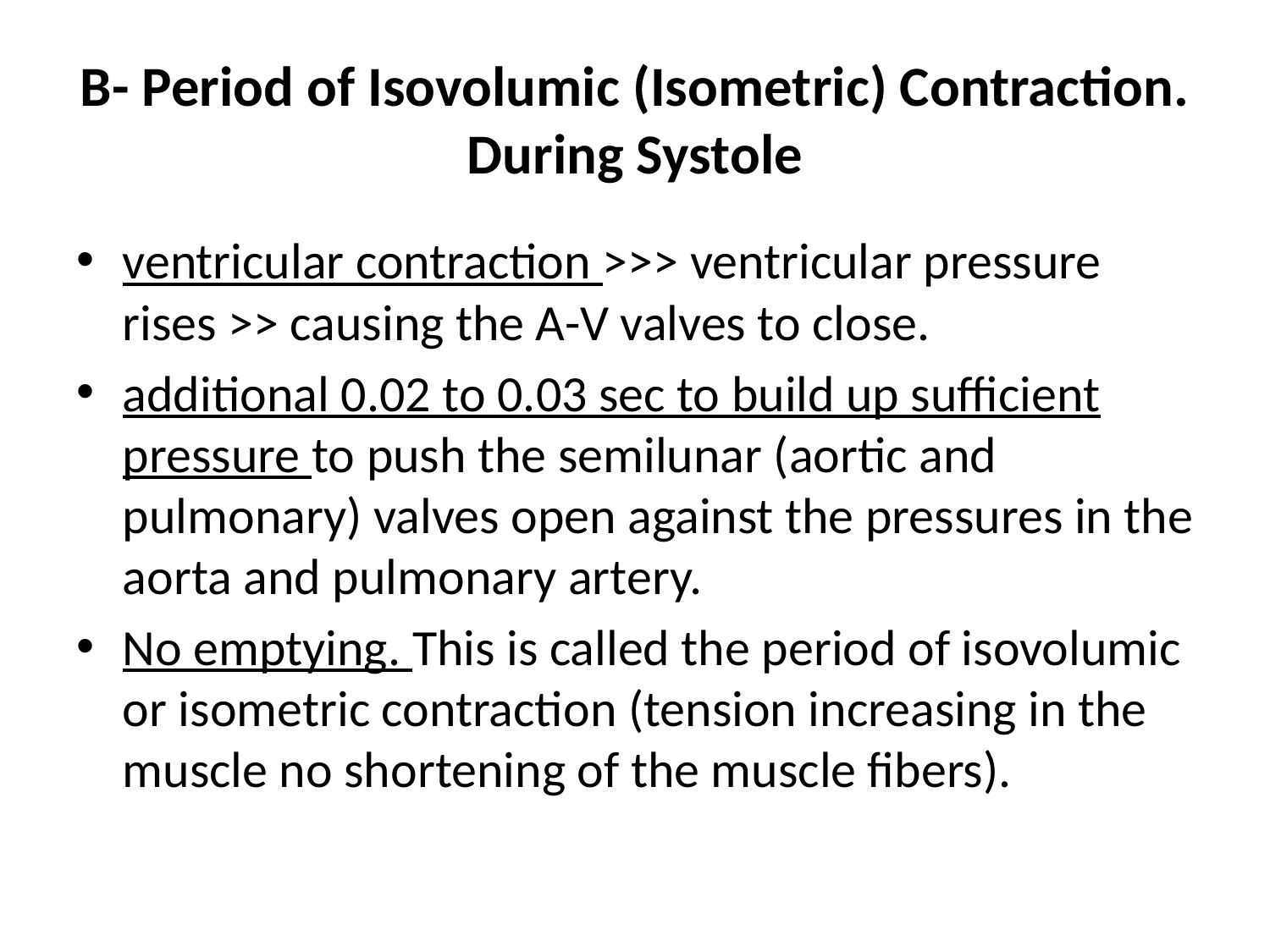

# B- Period of Isovolumic (Isometric) Contraction. During Systole
ventricular contraction >>> ventricular pressure rises >> causing the A-V valves to close.
additional 0.02 to 0.03 sec to build up sufficient pressure to push the semilunar (aortic and pulmonary) valves open against the pressures in the aorta and pulmonary artery.
No emptying. This is called the period of isovolumic  or isometric contraction (tension increasing in the muscle no shortening of the muscle fibers).